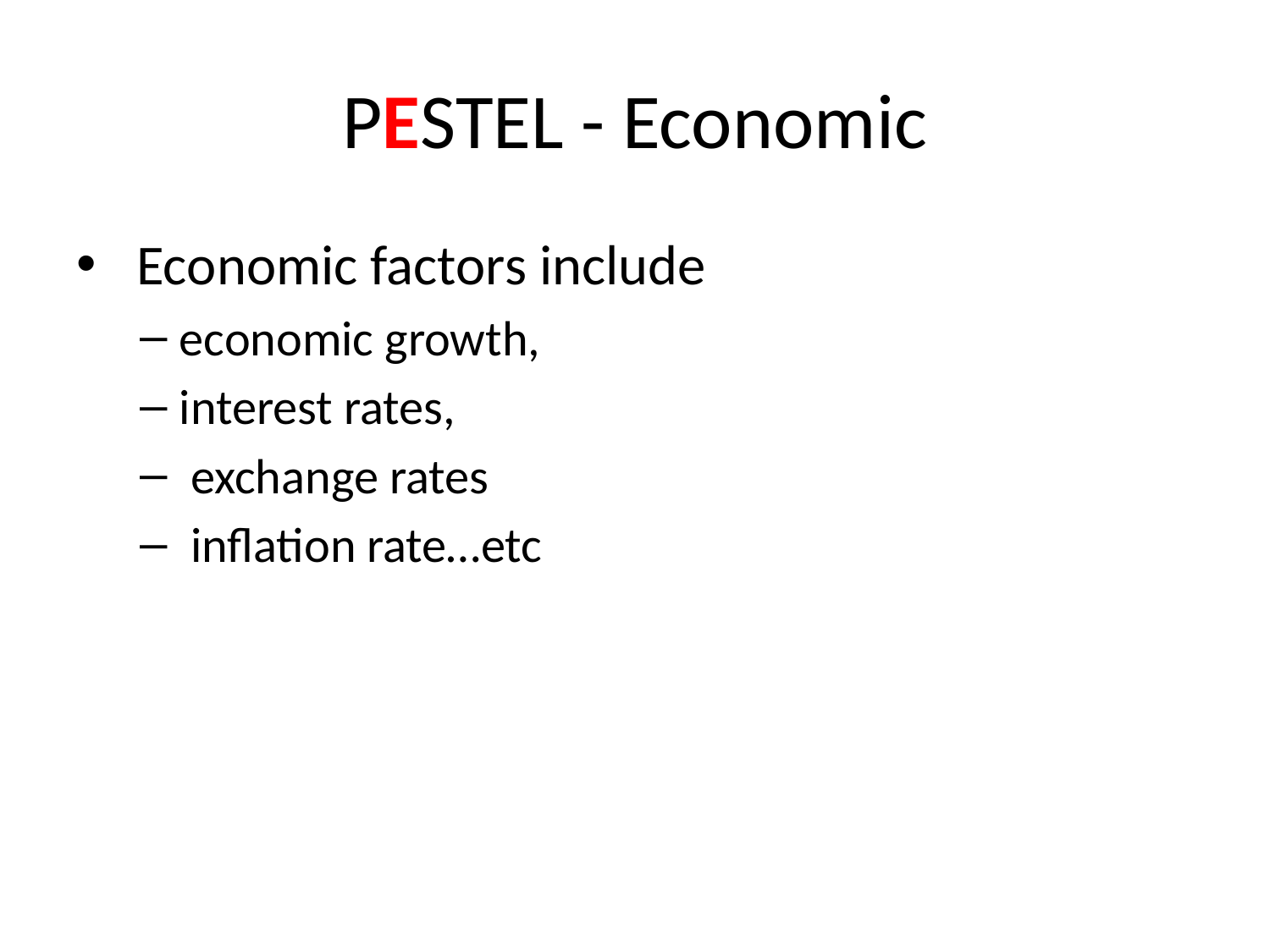

# PESTEL - Economic
 Economic factors include
economic growth,
interest rates,
 exchange rates
 inflation rate…etc